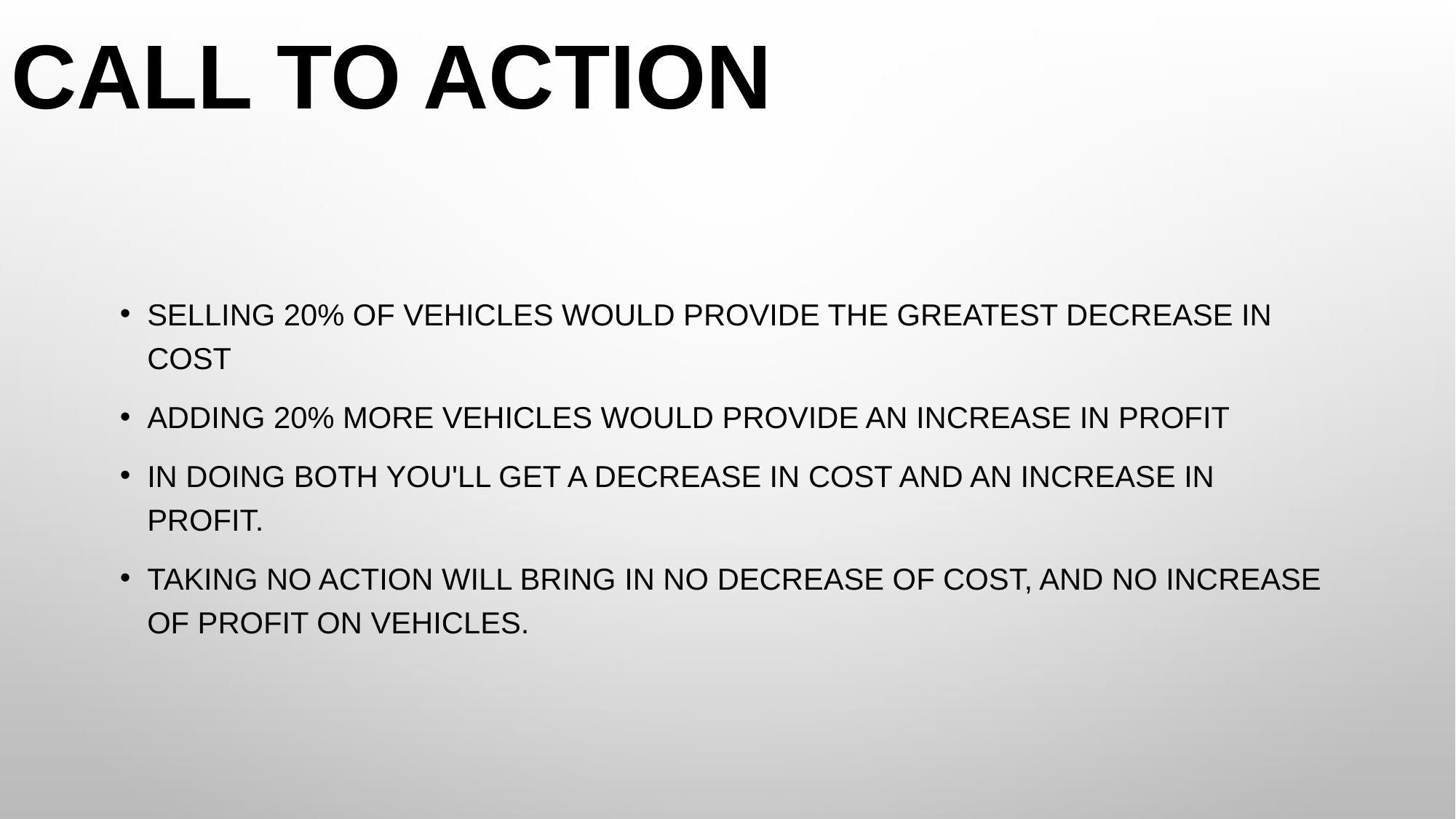

# Call to Action
Selling 20% of vehicles would provide the greatest decrease in cost
Adding 20% more vehicles would provide an increase in profit
In doing both you'll get a decrease in cost and an increase in profit.
Taking no action will bring in no decrease of cost, and no increase of profit on vehicles.